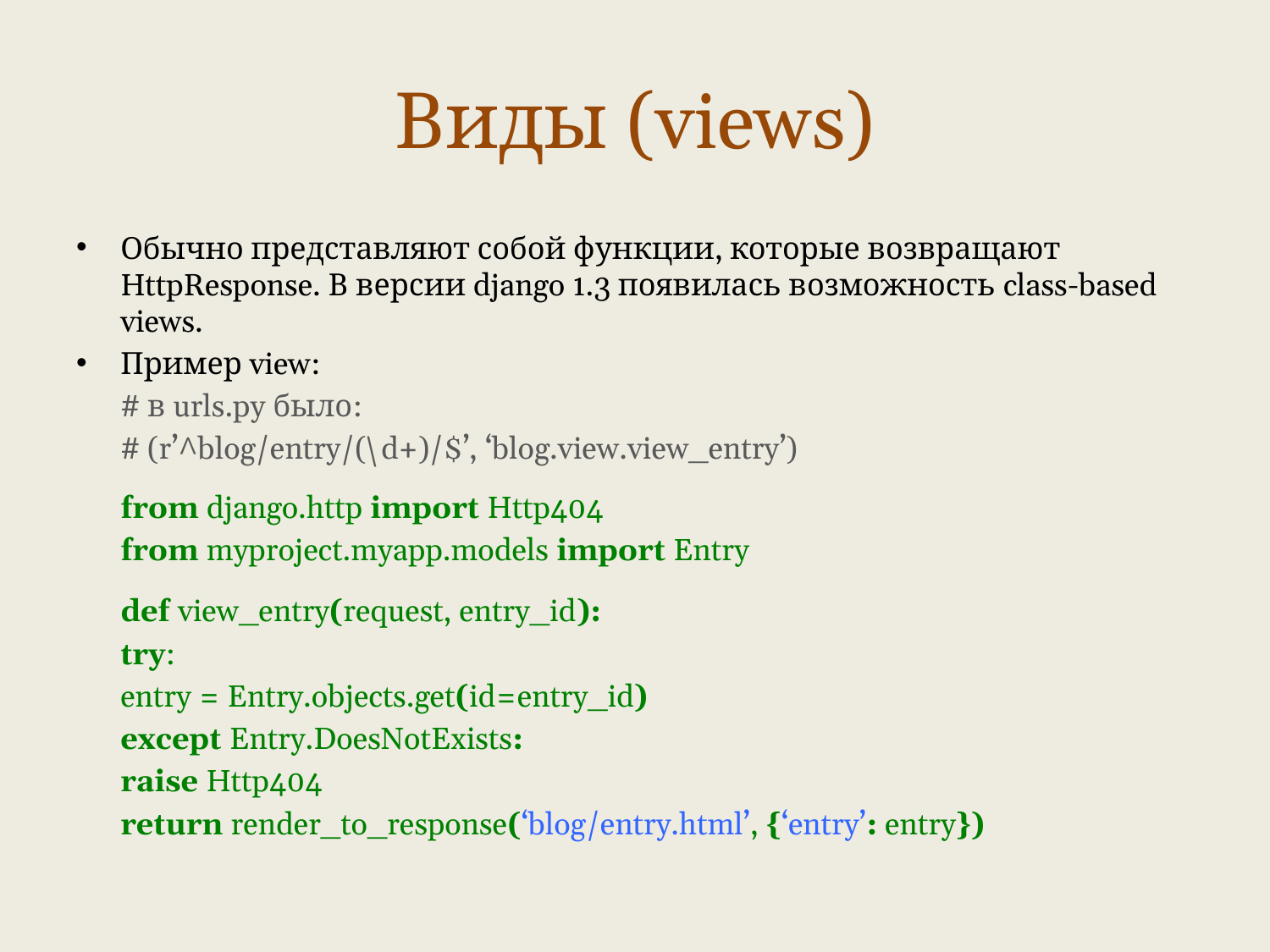

# Виды (views)
Обычно представляют собой функции, которые возвращают HttpResponse. В версии django 1.3 появилась возможность class-based views.
Пример view:
	# в urls.py было:
	# (r’^blog/entry/(\d+)/$’, ‘blog.view.view_entry’)

	from django.http import Http404
	from myproject.myapp.models import Entry

	def view_entry(request, entry_id):
			try:
				entry = Entry.objects.get(id=entry_id)
			except Entry.DoesNotExists:
				raise Http404
			return render_to_response(‘blog/entry.html’, {‘entry’: entry})